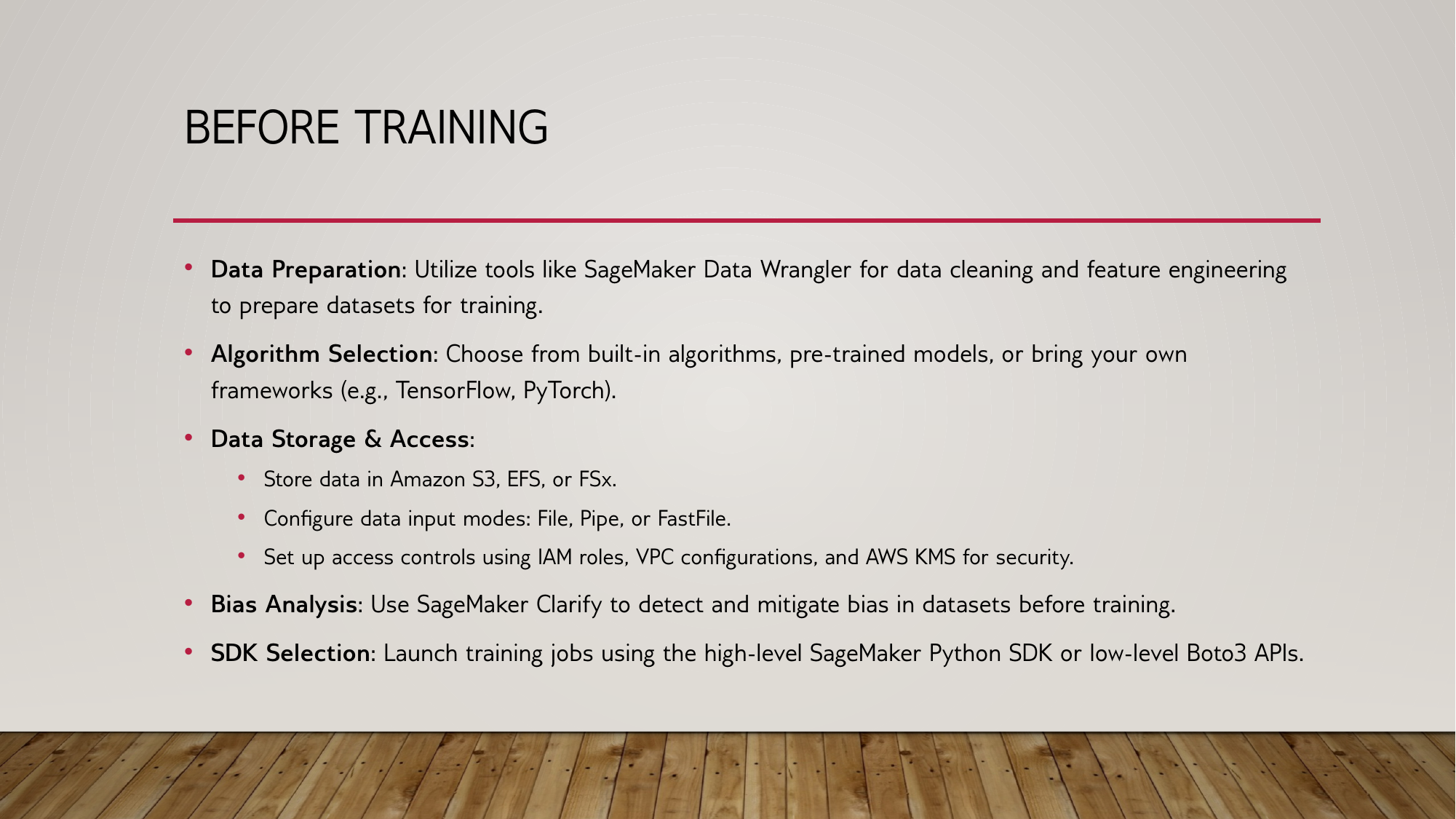

# Before training
Data Preparation: Utilize tools like SageMaker Data Wrangler for data cleaning and feature engineering to prepare datasets for training. ​
Algorithm Selection: Choose from built-in algorithms, pre-trained models, or bring your own frameworks (e.g., TensorFlow, PyTorch).​
Data Storage & Access:
Store data in Amazon S3, EFS, or FSx.
Configure data input modes: File, Pipe, or FastFile.
Set up access controls using IAM roles, VPC configurations, and AWS KMS for security. ​
Bias Analysis: Use SageMaker Clarify to detect and mitigate bias in datasets before training.​
SDK Selection: Launch training jobs using the high-level SageMaker Python SDK or low-level Boto3 APIs.​